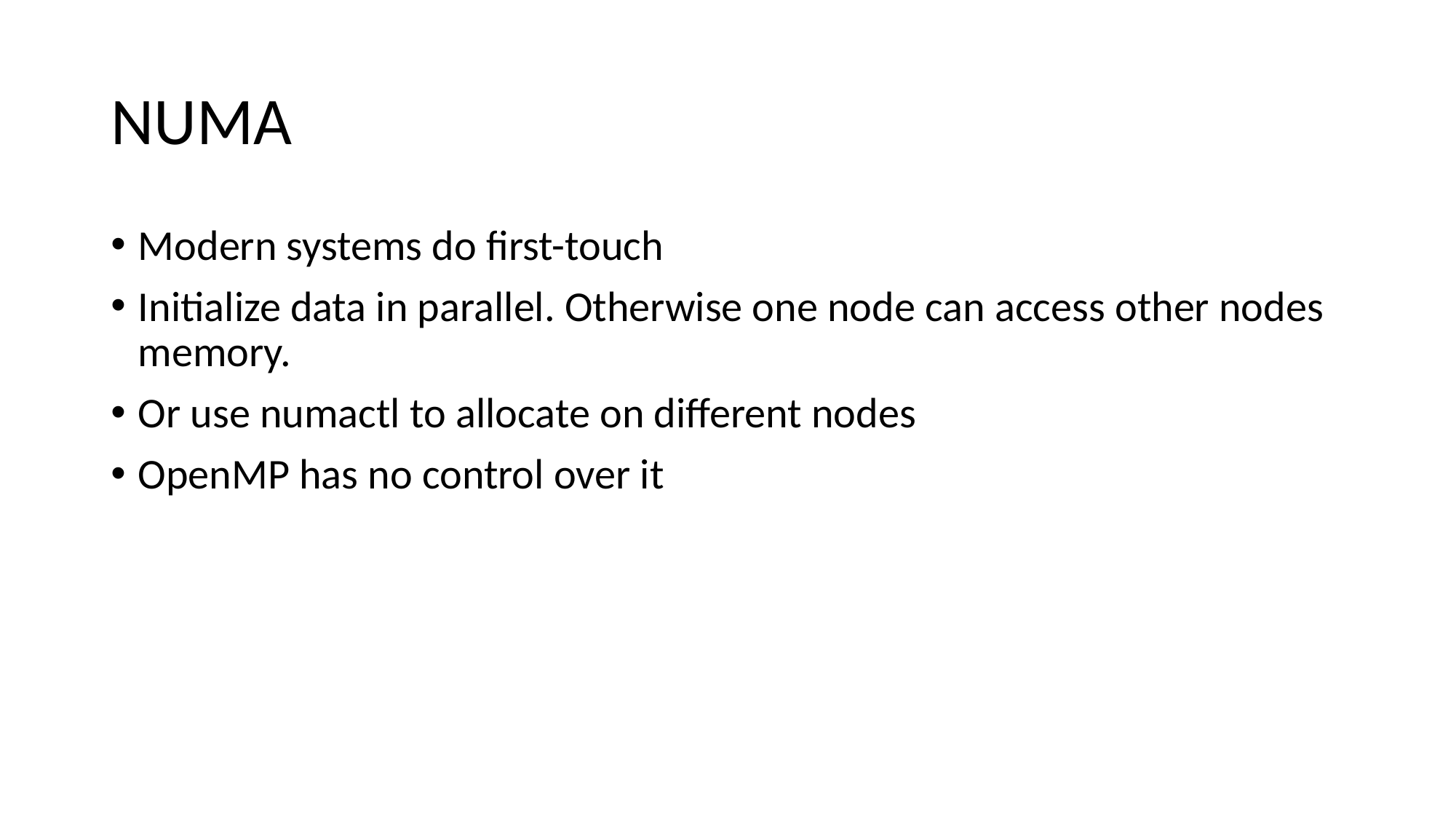

# NUMA
Modern systems do first-touch
Initialize data in parallel. Otherwise one node can access other nodes memory.
Or use numactl to allocate on different nodes
OpenMP has no control over it